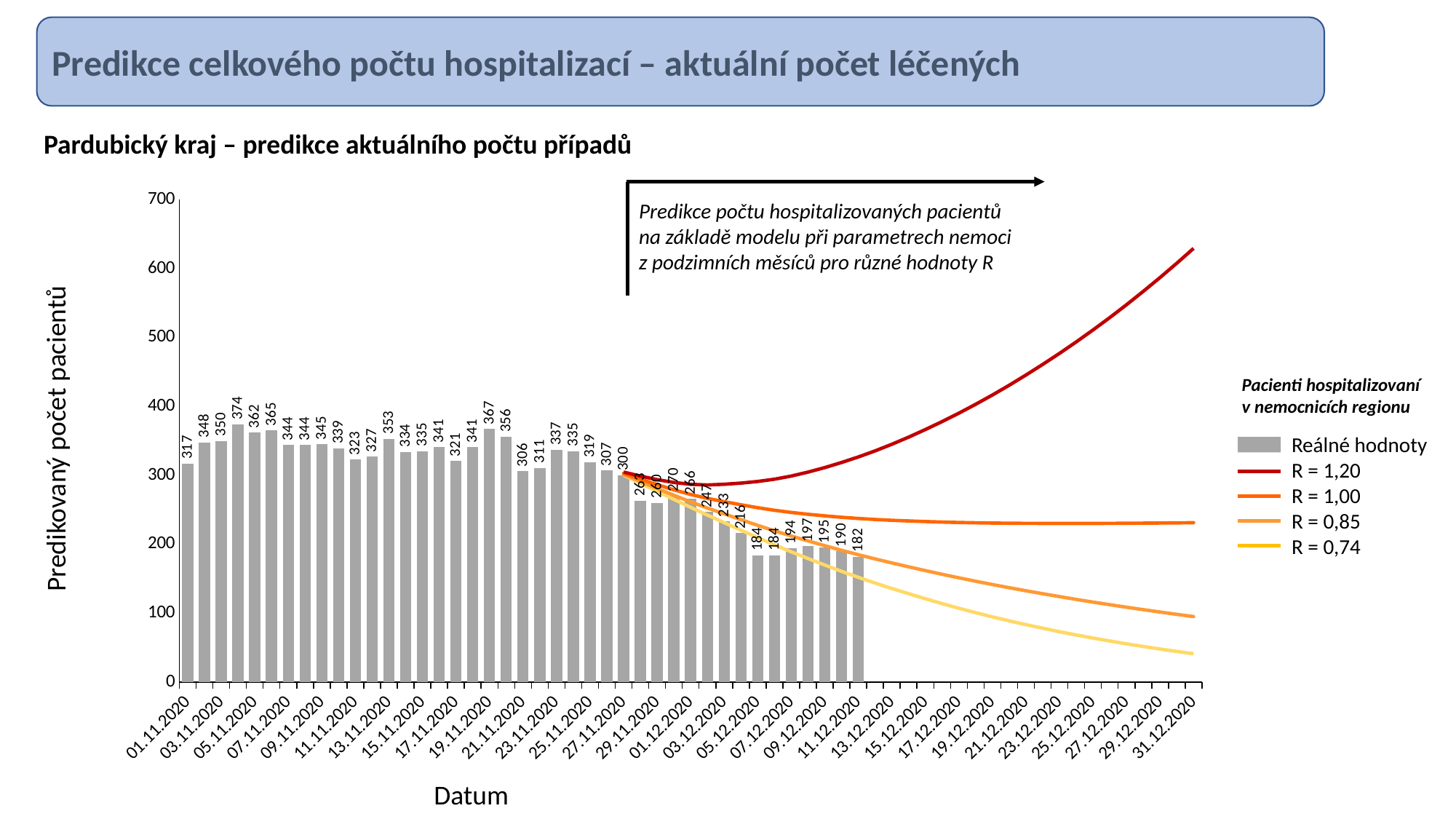

Predikce celkového počtu hospitalizací – aktuální počet léčených
Pardubický kraj – predikce aktuálního počtu případů

### Chart

| Category | Reálné hodnoty | R = 0.74 | R = 0.85 | R = 1.00 | R = 1.20 |  |
|---|---|---|---|---|---|---|
| 01.11.2020 | 317.0 | None | None | None | None | None |
| 02.11.2020 | 348.0 | None | None | None | None | None |
| 03.11.2020 | 350.0 | None | None | None | None | None |
| 04.11.2020 | 374.0 | None | None | None | None | None |
| 05.11.2020 | 362.0 | None | None | None | None | None |
| 06.11.2020 | 365.0 | None | None | None | None | None |
| 07.11.2020 | 344.0 | None | None | None | None | None |
| 08.11.2020 | 344.0 | None | None | None | None | None |
| 09.11.2020 | 345.0 | None | None | None | None | None |
| 10.11.2020 | 339.0 | None | None | None | None | None |
| 11.11.2020 | 323.0 | None | None | None | None | None |
| 12.11.2020 | 327.0 | None | None | None | None | None |
| 13.11.2020 | 353.0 | None | None | None | None | None |
| 14.11.2020 | 334.0 | None | None | None | None | None |
| 15.11.2020 | 335.0 | None | None | None | None | None |
| 16.11.2020 | 341.0 | None | None | None | None | None |
| 17.11.2020 | 321.0 | None | None | None | None | None |
| 18.11.2020 | 341.0 | None | None | None | None | None |
| 19.11.2020 | 367.0 | None | None | None | None | None |
| 20.11.2020 | 356.0 | None | None | None | None | None |
| 21.11.2020 | 306.0 | None | None | None | None | None |
| 22.11.2020 | 311.0 | None | None | None | None | None |
| 23.11.2020 | 337.0 | None | None | None | None | None |
| 24.11.2020 | 335.0 | None | None | None | None | None |
| 25.11.2020 | 319.0 | None | None | None | None | None |
| 26.11.2020 | 307.0 | None | None | None | None | None |
| 27.11.2020 | 300.0 | 300.44279345315783 | 301.51451277202983 | 302.91990723503613 | 304.7975368596562 | None |
| 28.11.2020 | 263.0 | 288.5504928388584 | 291.1079132619221 | 294.4709614588342 | 298.95400006368243 | None |
| 29.11.2020 | 260.0 | 276.77392334592395 | 280.9579785556121 | 286.45864192032604 | 293.7916083817235 | None |
| 30.11.2020 | 270.0 | 265.0840783975324 | 271.06753743771196 | 278.989235141853 | 289.66054038556786 | None |
| 01.12.2020 | 266.0 | 253.54235714602686 | 261.5333711232761 | 272.2607096265742 | 286.96754884187817 | None |
| 02.12.2020 | 247.0 | 242.30770558895964 | 252.5370001988894 | 266.5052778730261 | 286.059304249566 | None |
| 03.12.2020 | 233.0 | 231.4144479645913 | 244.11468214761797 | 261.7697952104058 | 287.0190950680994 | None |
| 04.12.2020 | 216.0 | 220.44959312483724 | 235.7101223568312 | 257.28243020772953 | 288.73762781057195 | None |
| 05.12.2020 | 184.0 | 209.58207577983973 | 227.41464080017067 | 253.02448156254852 | 291.0687710624064 | None |
| 06.12.2020 | 184.0 | 199.1223232075491 | 219.5202452779165 | 249.29244269298314 | 294.39454221146656 | None |
| 07.12.2020 | 194.0 | 189.0645794262595 | 212.03859280480282 | 246.1683909605409 | 298.9915579506238 | None |
| 08.12.2020 | 197.0 | 179.33227233789424 | 204.8632952189855 | 243.51310588404326 | 304.7057309922045 | None |
| 09.12.2020 | 195.0 | 169.87239508707054 | 197.90865878664053 | 241.1744429417663 | 311.28344328809163 | None |
| 10.12.2020 | 190.0 | 160.78447534371637 | 191.24247481340515 | 239.16349430388095 | 318.6382703377526 | None |
| 11.12.2020 | 182.0 | 152.11090028629832 | 184.87539236478227 | 237.44462603099166 | 326.683305409383 | None |
| 12.12.2020 | None | 143.81369139847354 | 178.76745749140082 | 235.97420978120675 | 335.44349764495377 | None |
| 13.12.2020 | None | 135.9192142057352 | 172.94526401549075 | 234.79617839948065 | 345.04570106417054 | None |
| 14.12.2020 | None | 128.34148175751181 | 167.32743368212755 | 233.83757819289968 | 355.4395984694198 | None |
| 15.12.2020 | None | 120.99854610705039 | 161.82363262185063 | 232.97419685241798 | 366.43661384304914 | None |
| 16.12.2020 | None | 113.95603819230585 | 156.49194412572228 | 232.23592835645897 | 378.01600638992556 | None |
| 17.12.2020 | None | 107.23904341860245 | 151.34920935441951 | 231.62557335631314 | 390.1975864074375 | None |
| 18.12.2020 | None | 100.85583629884957 | 146.40559849456713 | 231.15151657932006 | 403.0286106314782 | None |
| 19.12.2020 | None | 94.75510420212362 | 141.6124532999581 | 230.77244000396863 | 416.50553343559227 | None |
| 20.12.2020 | None | 88.96208282990239 | 137.00163355132463 | 230.51286209445652 | 430.666828014935 | None |
| 21.12.2020 | None | 83.47614129134998 | 132.57988199542632 | 230.37095096575547 | 445.49089280974397 | None |
| 22.12.2020 | None | 78.22941313459734 | 128.2743790530924 | 230.26650302235845 | 460.88898264944027 | None |
| 23.12.2020 | None | 73.25344478334615 | 124.12048435088207 | 230.22761312016138 | 476.90373997478343 | None |
| 24.12.2020 | None | 68.50046143291226 | 120.07508479249832 | 230.21779448947524 | 493.5411637696587 | None |
| 25.12.2020 | None | 63.97109122977261 | 116.14812262722555 | 230.2515830565908 | 510.84675762941464 | None |
| 26.12.2020 | None | 59.68050859551298 | 112.3601281156545 | 230.348256855888 | 528.8471931689938 | None |
| 27.12.2020 | None | 55.614512108772516 | 108.70447281213612 | 230.49378965235803 | 547.532564118011 | None |
| 28.12.2020 | None | 51.752876578190865 | 105.16233845341579 | 230.66483100566518 | 566.8877516919177 | None |
| 29.12.2020 | None | 48.07216429836084 | 101.71362633304442 | 230.84411160753461 | 586.9220909687178 | None |
| 30.12.2020 | None | 44.569353850164354 | 98.3561196603404 | 231.03725365577634 | 607.6726536103887 | None |
| 31.12.2020 | None | 41.264888375930596 | 95.12194624526867 | 231.2720668926862 | 629.1973590067771 | None |
Predikce počtu hospitalizovaných pacientů
na základě modelu při parametrech nemoci
z podzimních měsíců pro různé hodnoty R
Pacienti hospitalizovaní v nemocnicích regionu
Predikovaný počet pacientů
Reálné hodnoty
R = 1,20
R = 1,00
R = 0,85
R = 0,74

Datum